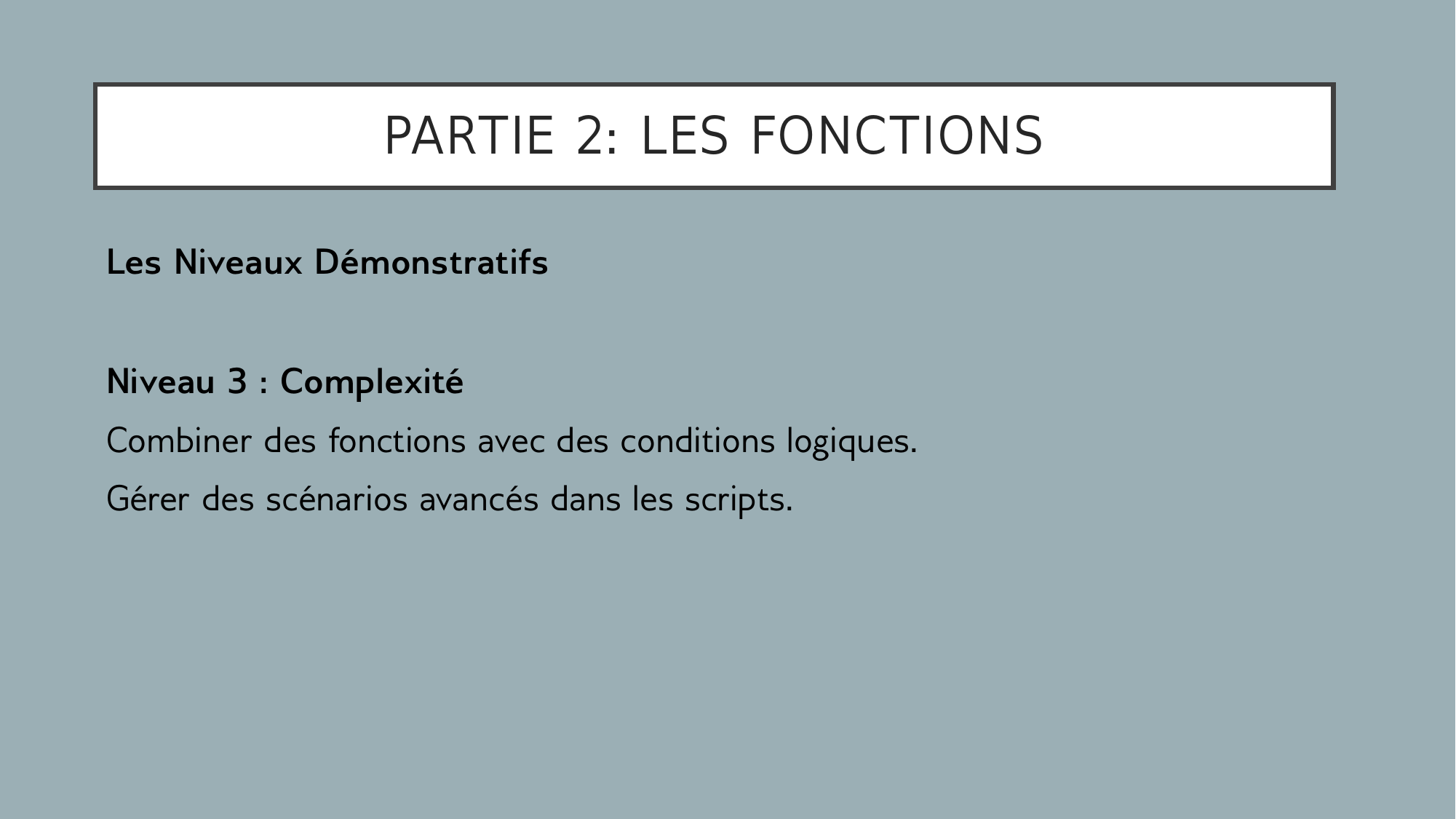

# Partie 2: les fonctions
Les Niveaux Démonstratifs
Niveau 3 : Complexité
Combiner des fonctions avec des conditions logiques.
Gérer des scénarios avancés dans les scripts.